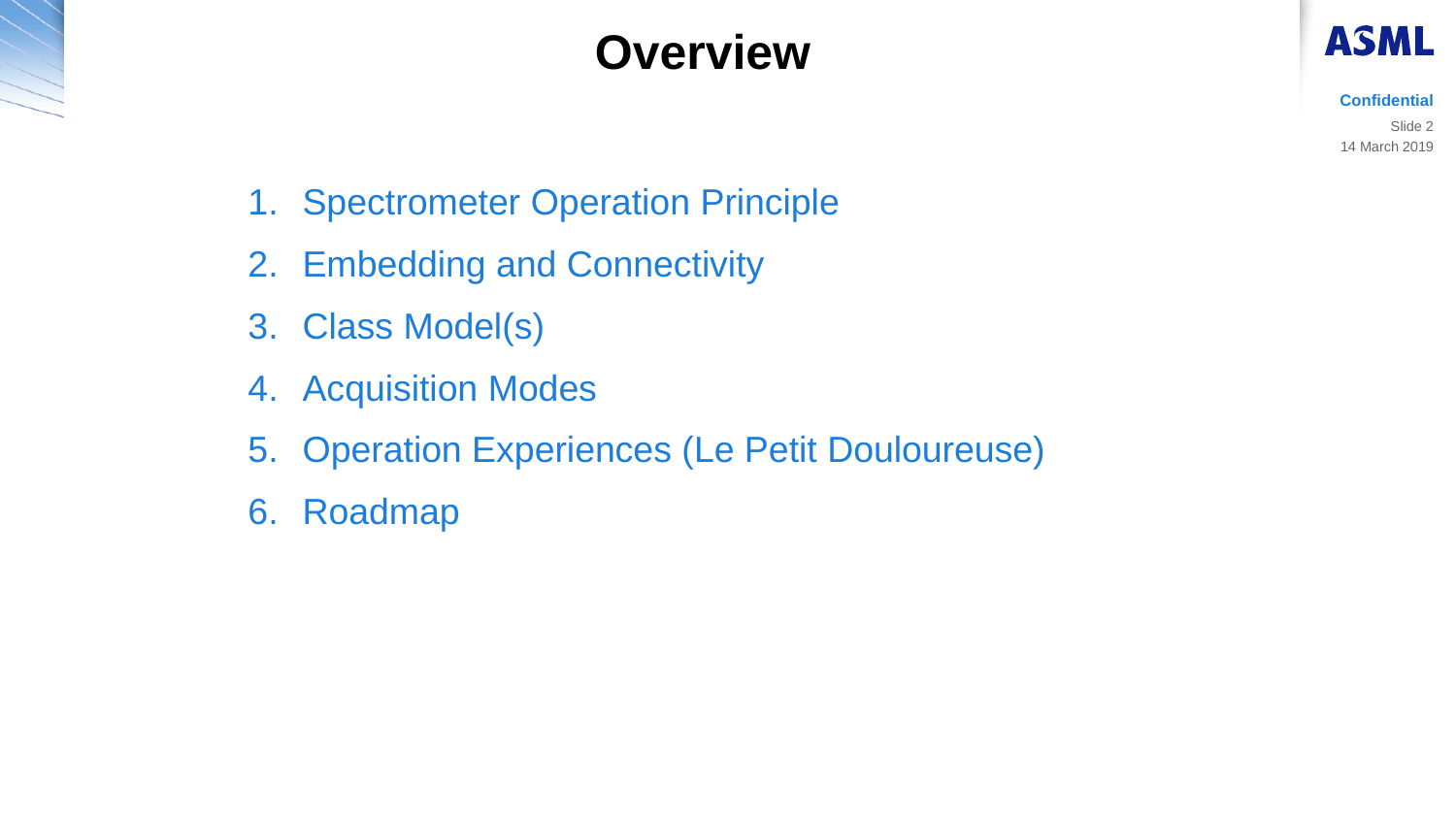

# Overview
Confidential
Slide 2
14 March 2019
Spectrometer Operation Principle
Embedding and Connectivity
Class Model(s)
Acquisition Modes
Operation Experiences (Le Petit Douloureuse)
Roadmap